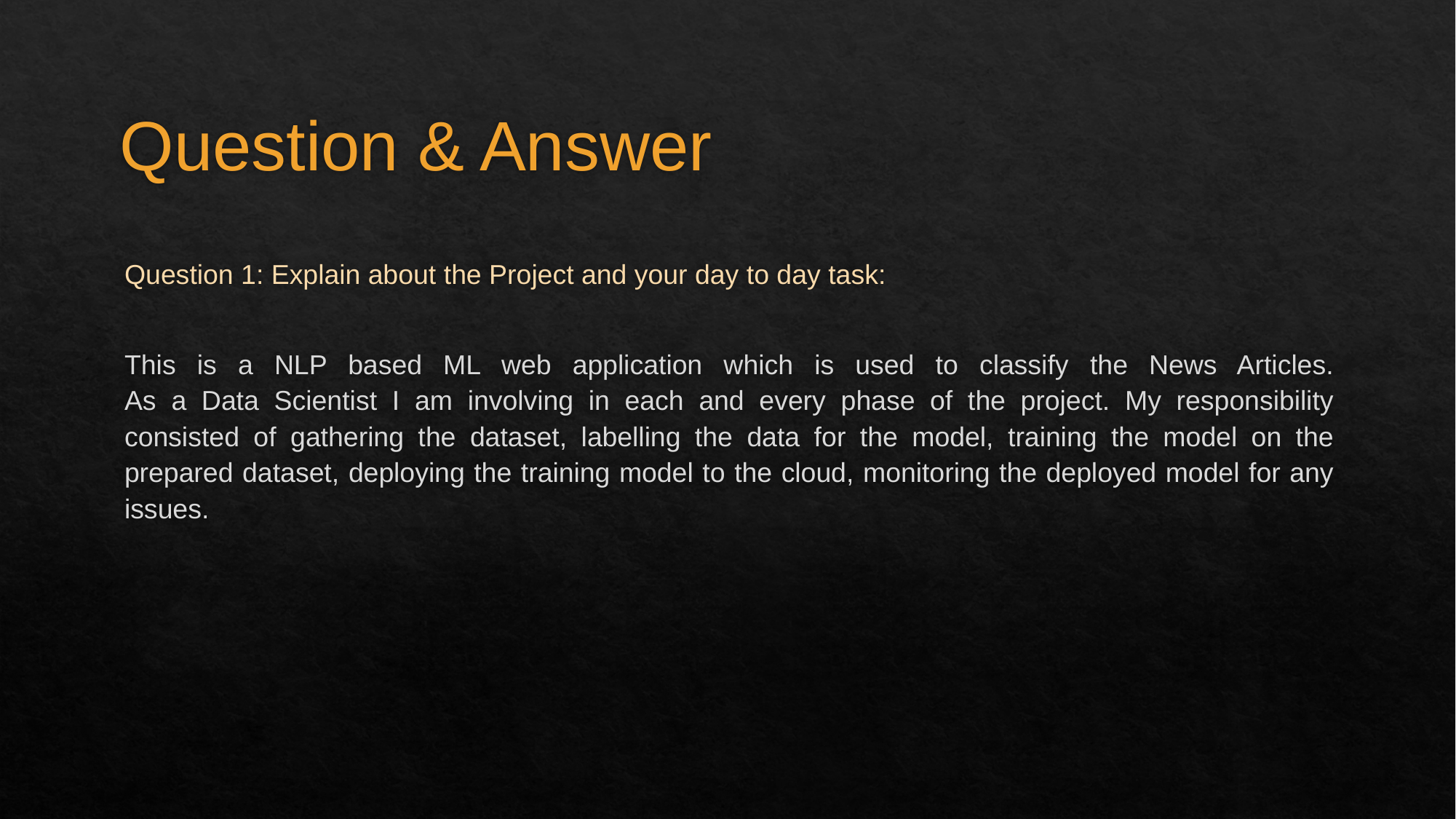

# Question & Answer
Question 1: Explain about the Project and your day to day task:

This is a NLP based ML web application which is used to classify the News Articles.
As a Data Scientist I am involving in each and every phase of the project. My responsibility consisted of gathering the dataset, labelling the data for the model, training the model on the prepared dataset, deploying the training model to the cloud, monitoring the deployed model for any issues.